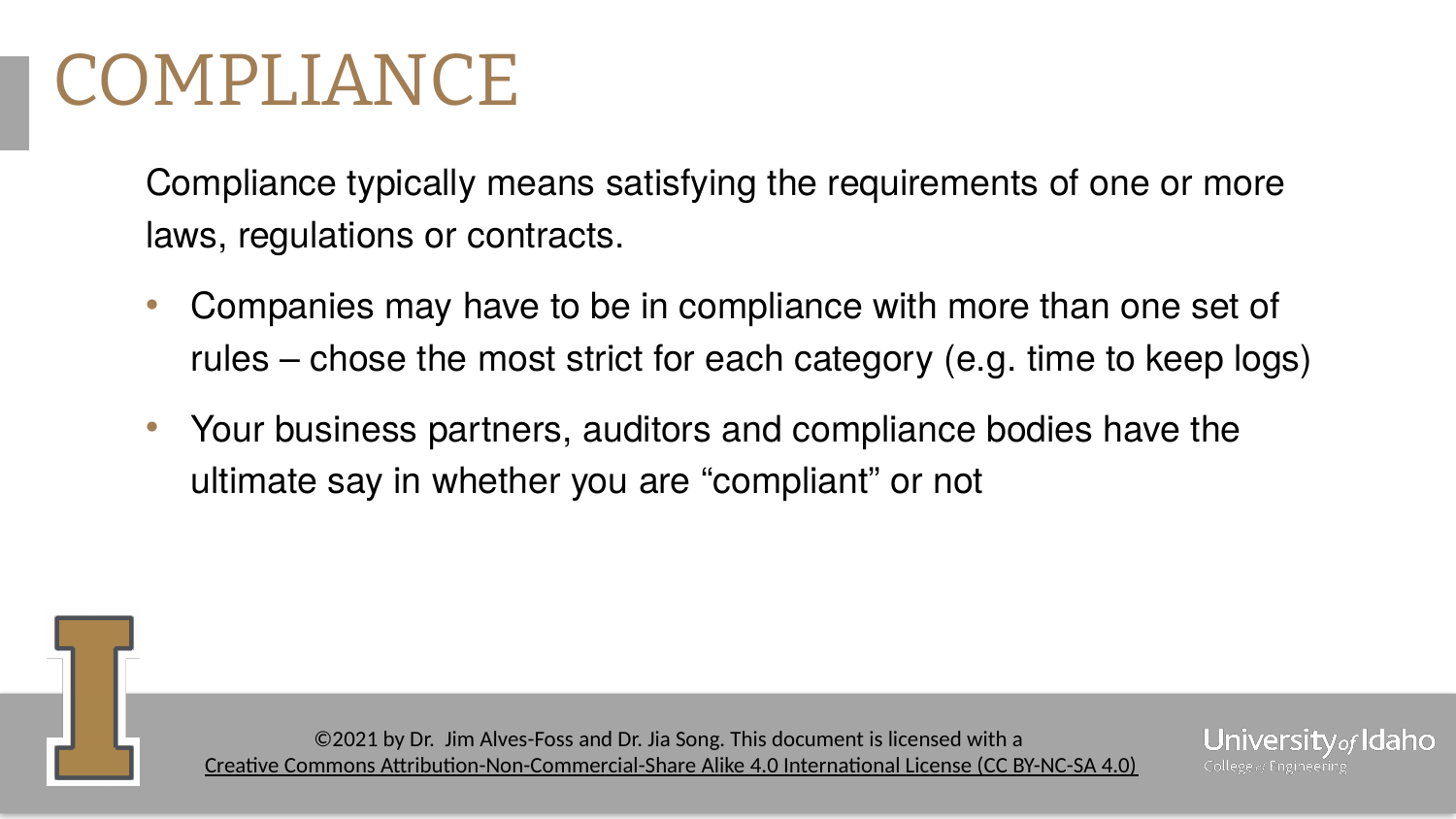

# COMPLIANCE
Compliance typically means satisfying the requirements of one or more laws, regulations or contracts.
Companies may have to be in compliance with more than one set of rules – chose the most strict for each category (e.g. time to keep logs)
Your business partners, auditors and compliance bodies have the ultimate say in whether you are “compliant” or not